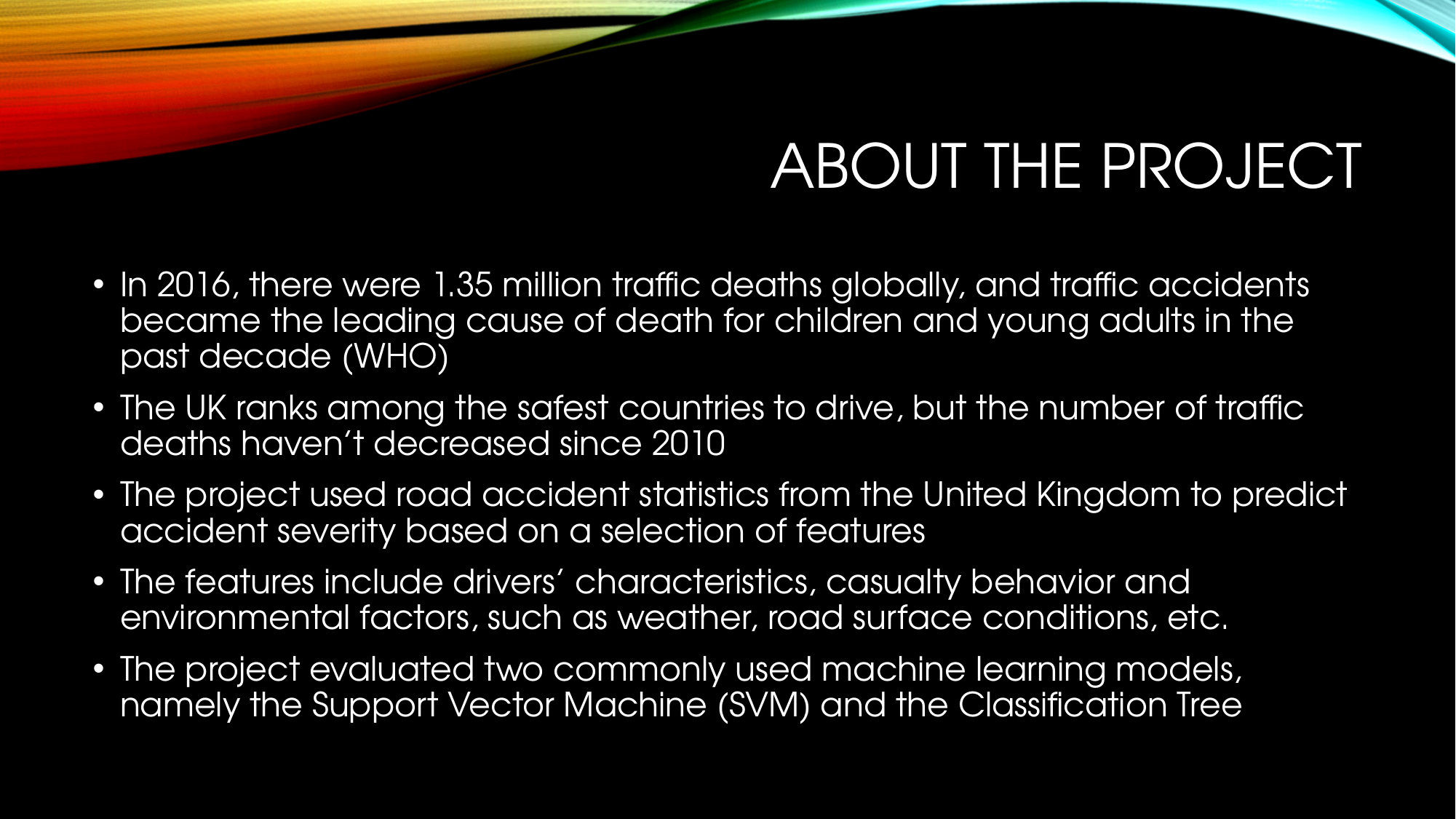

# About the project
In 2016, there were 1.35 million traffic deaths globally, and traffic accidents became the leading cause of death for children and young adults in the past decade (WHO)
The UK ranks among the safest countries to drive, but the number of traffic deaths haven’t decreased since 2010
The project used road accident statistics from the United Kingdom to predict accident severity based on a selection of features
The features include drivers’ characteristics, casualty behavior and environmental factors, such as weather, road surface conditions, etc.
The project evaluated two commonly used machine learning models, namely the Support Vector Machine (SVM) and the Classification Tree